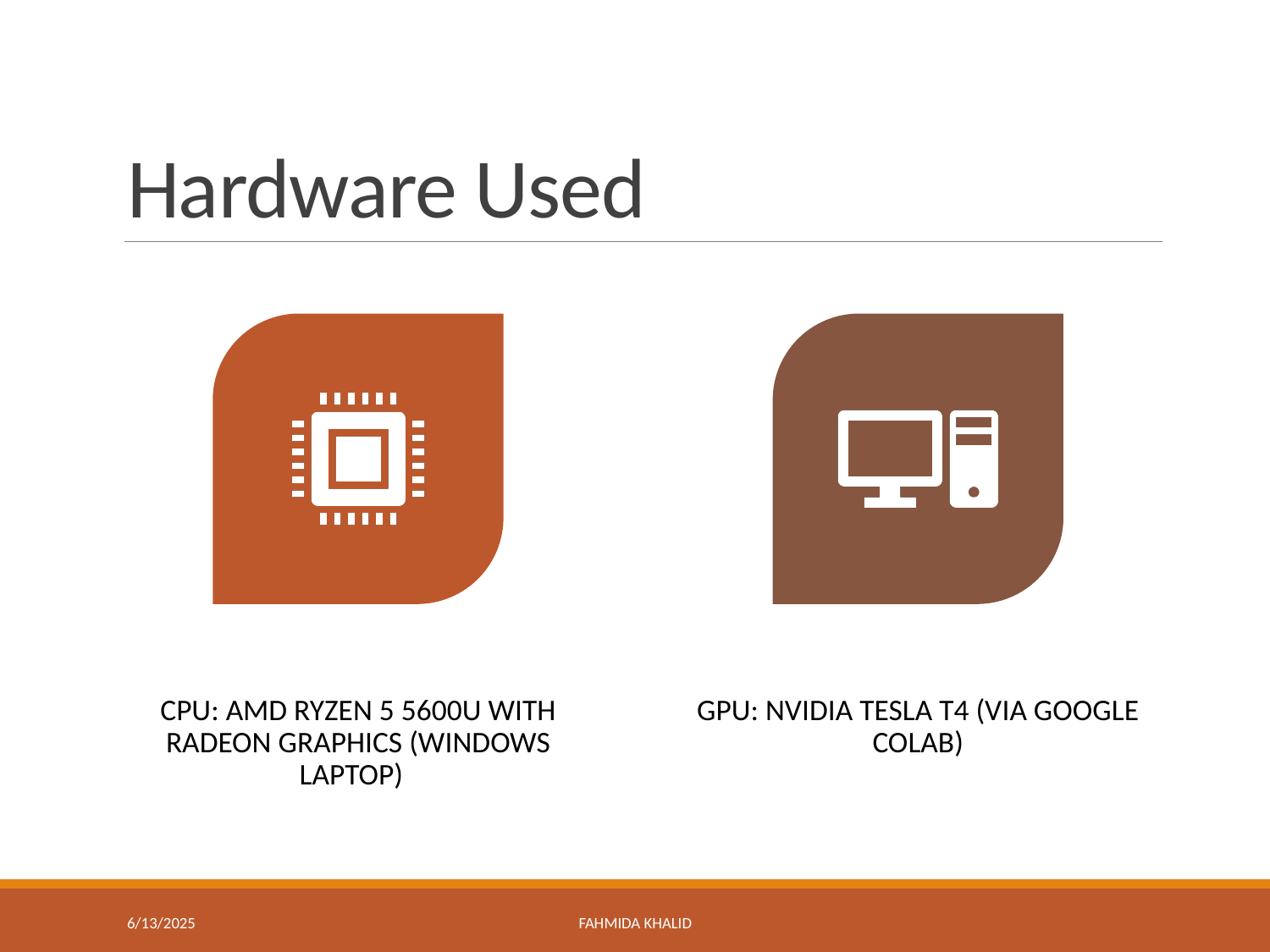

# Hardware Used
CPU: AMD Ryzen 5 5600U with Radeon Graphics (Windows laptop)
GPU: NVIDIA Tesla T4 (via Google Colab)
6/13/2025
Fahmida Khalid